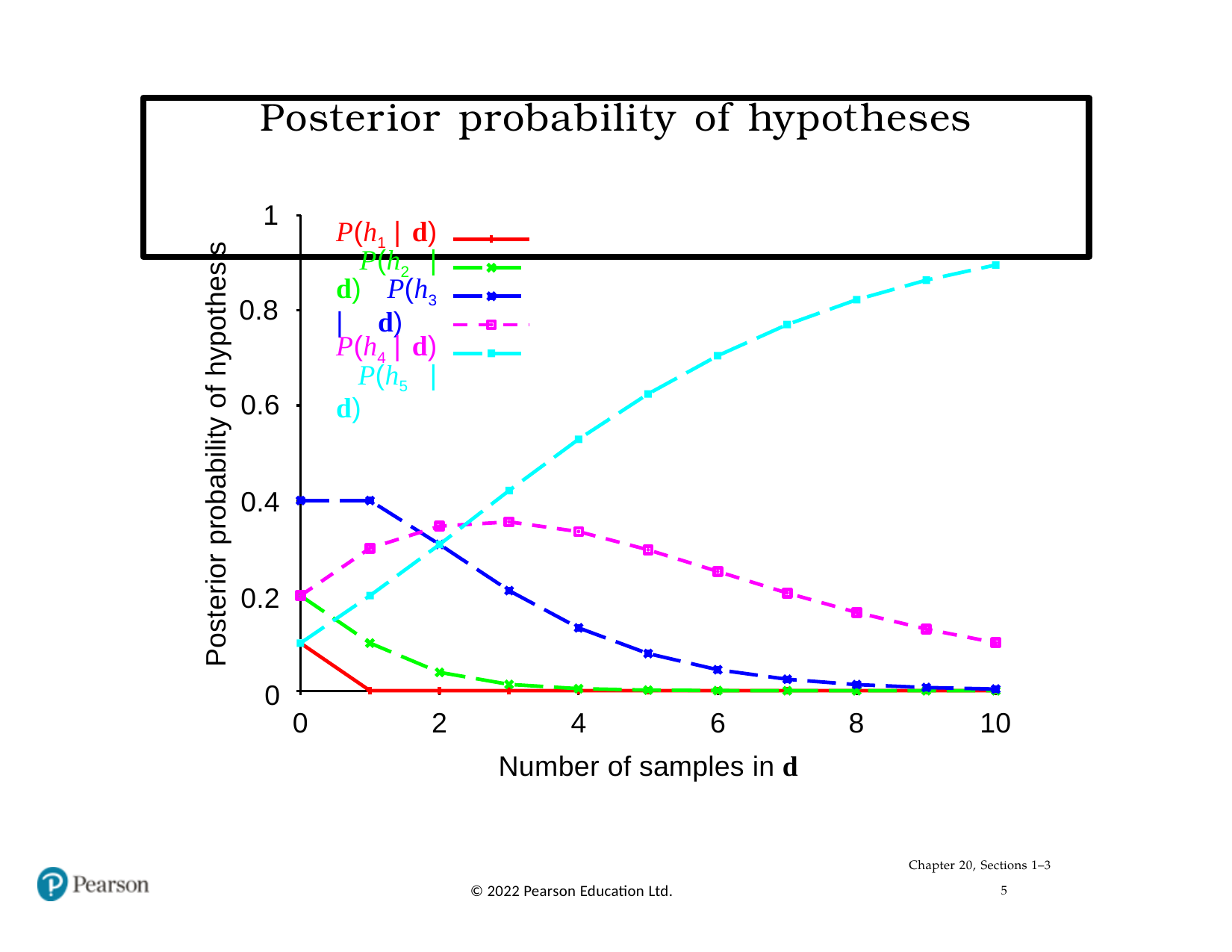

# Posterior probability of hypotheses
1

P(h1 | d)  P(h2 | d)  P(h3 | d)  P(h4 | d)  P(h5 | d)

Posterior probability of hypothesis

0.8
0.6

0.4

0.2

0
4	6
Number of samples in d
0
2
8
10
Chapter 20, Sections 1–3
5